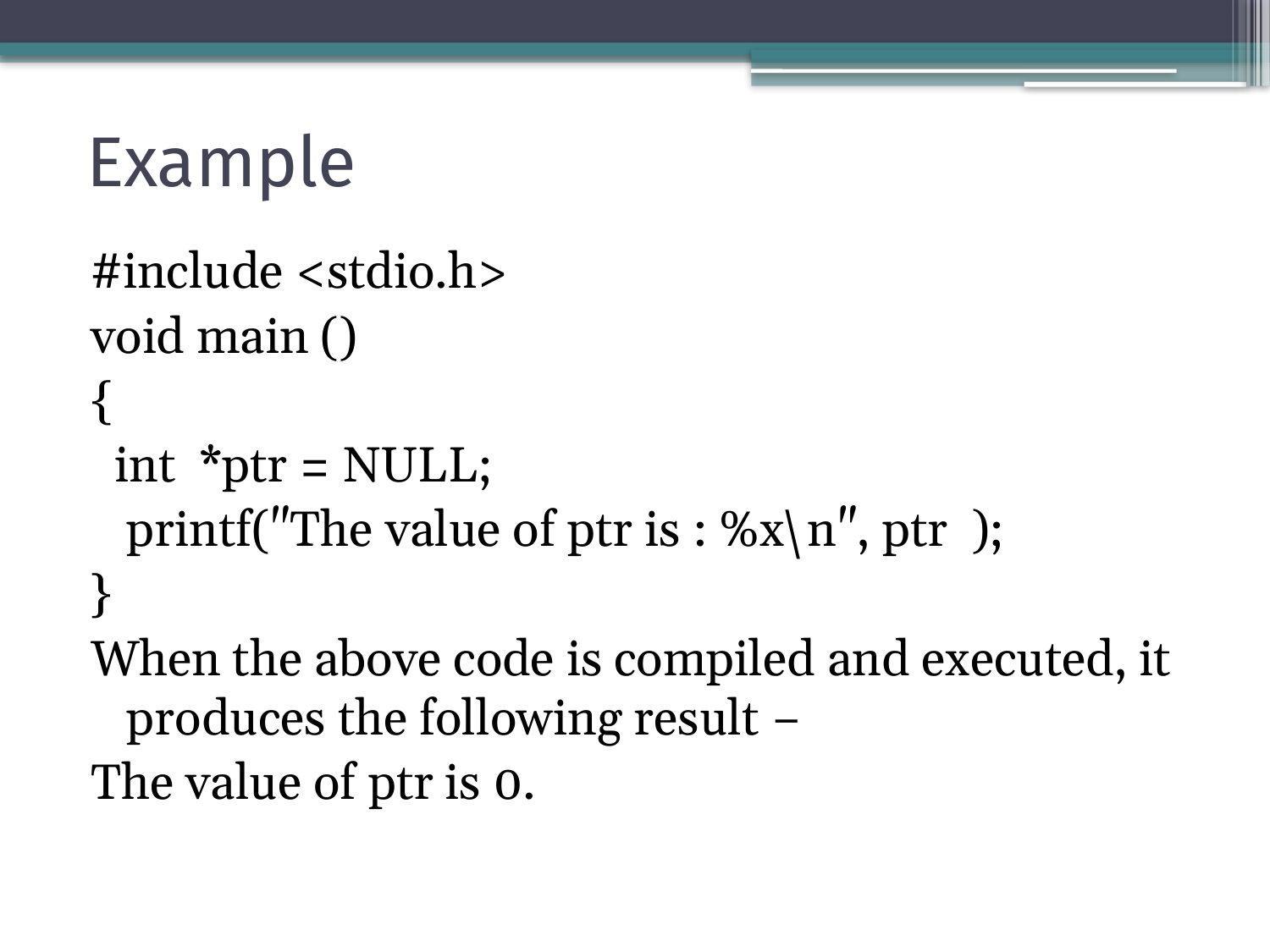

# Example
#include <stdio.h>
void main ()
{
  int  *ptr = NULL;
   printf("The value of ptr is : %x\n", ptr  );
}
When the above code is compiled and executed, it produces the following result −
The value of ptr is 0.